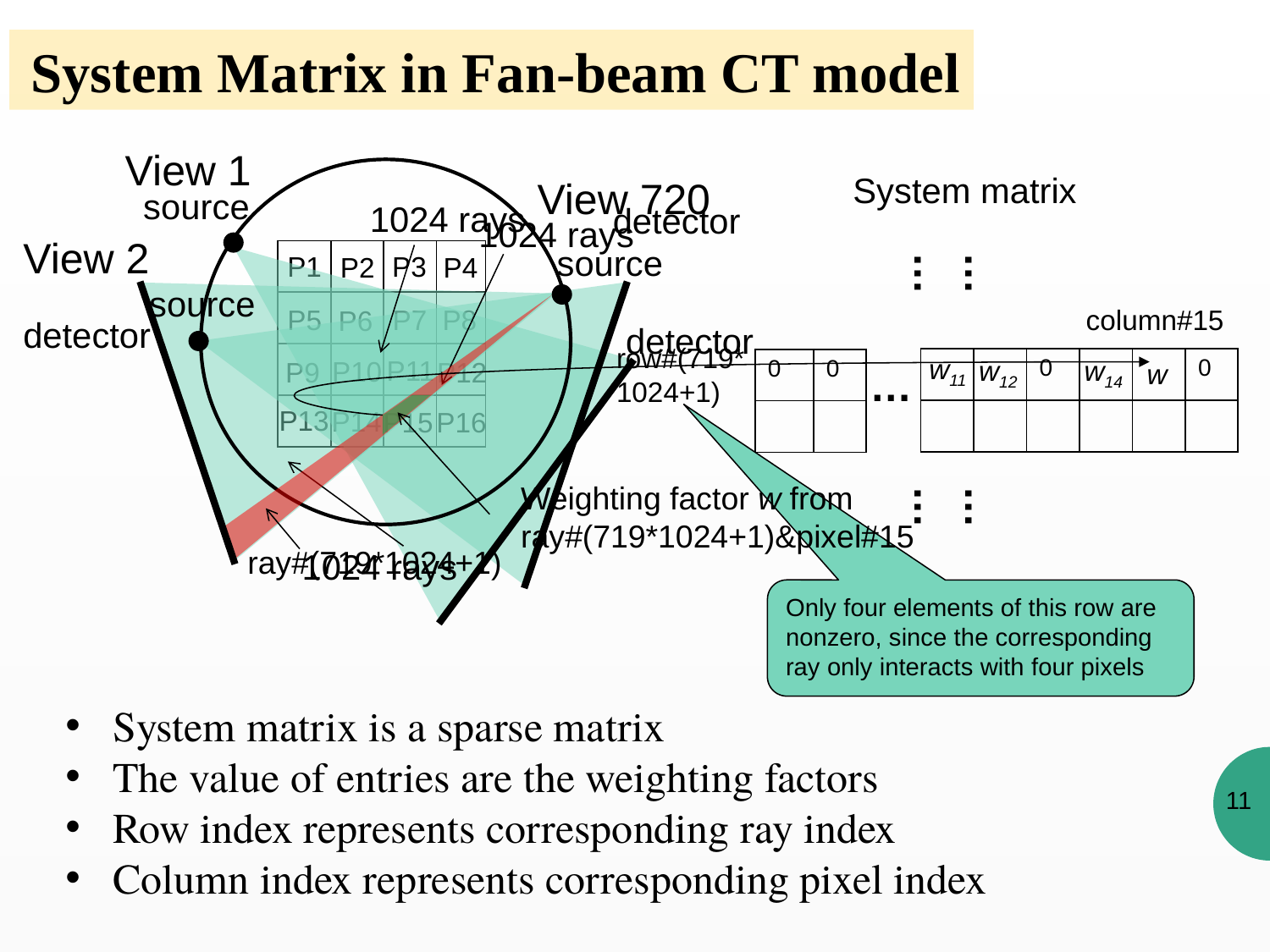

System Matrix in Fan-beam CT model
View 1

System matrix
View 720
source
1024 rays
detector
1024 rays
View 2

source
……
|  |  |  |  |
| --- | --- | --- | --- |
|  |  |  |  |
|  |  |  |  |
|  |  |  |  |
P3
P1
P2
P4

source

P5
column#15
P8
P7
P6
detector
detector

row#(719*1024+1)
w11
w12
w14
P11
P10
P12
P9
|  |  | 0 |  |  | 0 |
| --- | --- | --- | --- | --- | --- |
|  |  |  |  |  |  |
| 0 | 0 |
| --- | --- |
|  |  |
w
…

P13
P14
P16
P15
Weighting factor w from ray#(719*1024+1)&pixel#15
……
ray#(719*1024+1)
1024 rays
Only four elements of this row are nonzero, since the corresponding ray only interacts with four pixels
System matrix is a sparse matrix
The value of entries are the weighting factors
Row index represents corresponding ray index
Column index represents corresponding pixel index
11